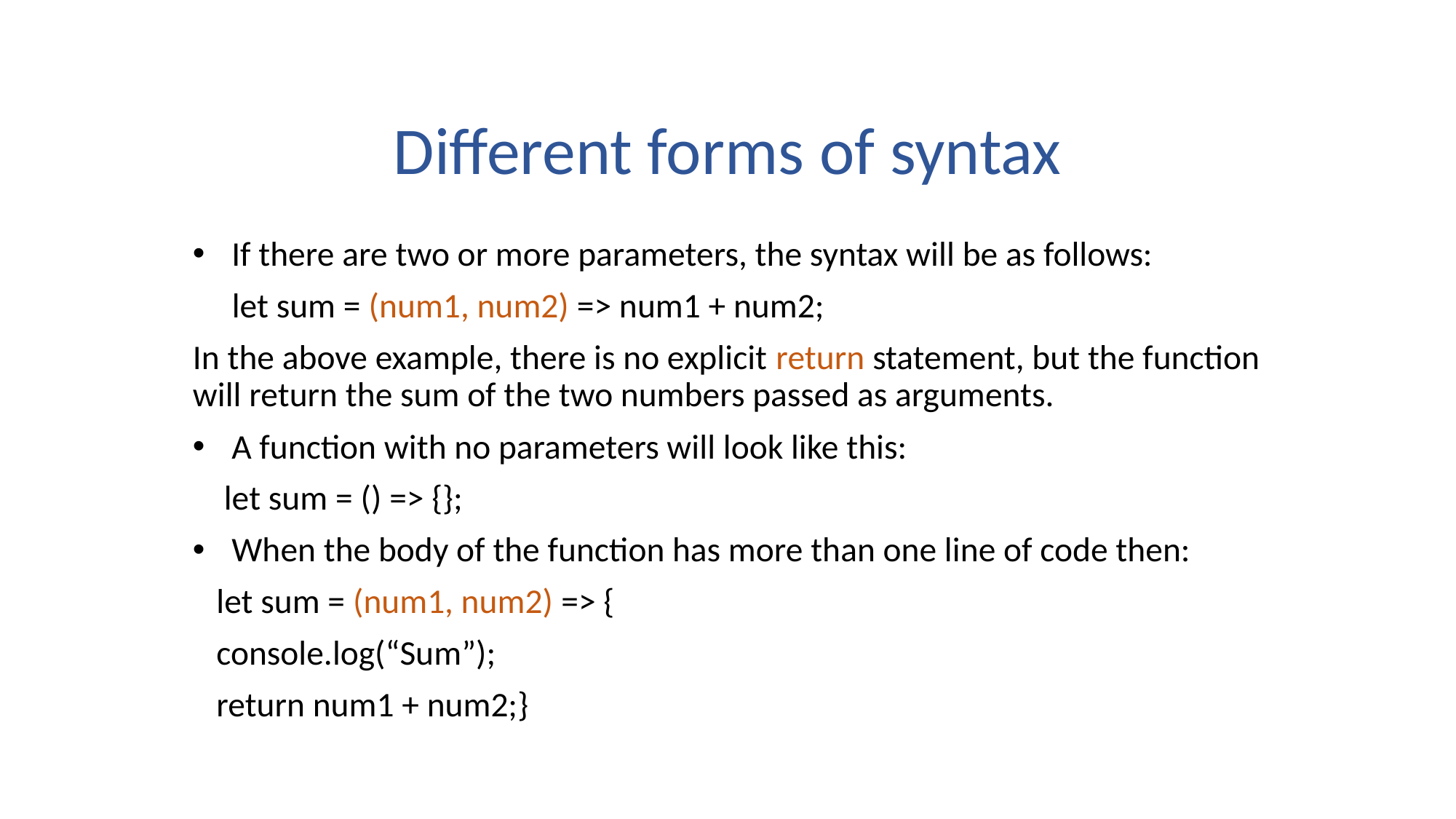

# Different forms of syntax
If there are two or more parameters, the syntax will be as follows:
     let sum = (num1, num2) => num1 + num2;
In the above example, there is no explicit return statement, but the function will return the sum of the two numbers passed as arguments.
A function with no parameters will look like this:
    let sum = () => {};
When the body of the function has more than one line of code then:
   let sum = (num1, num2) => {
   console.log(“Sum”);
   return num1 + num2;}